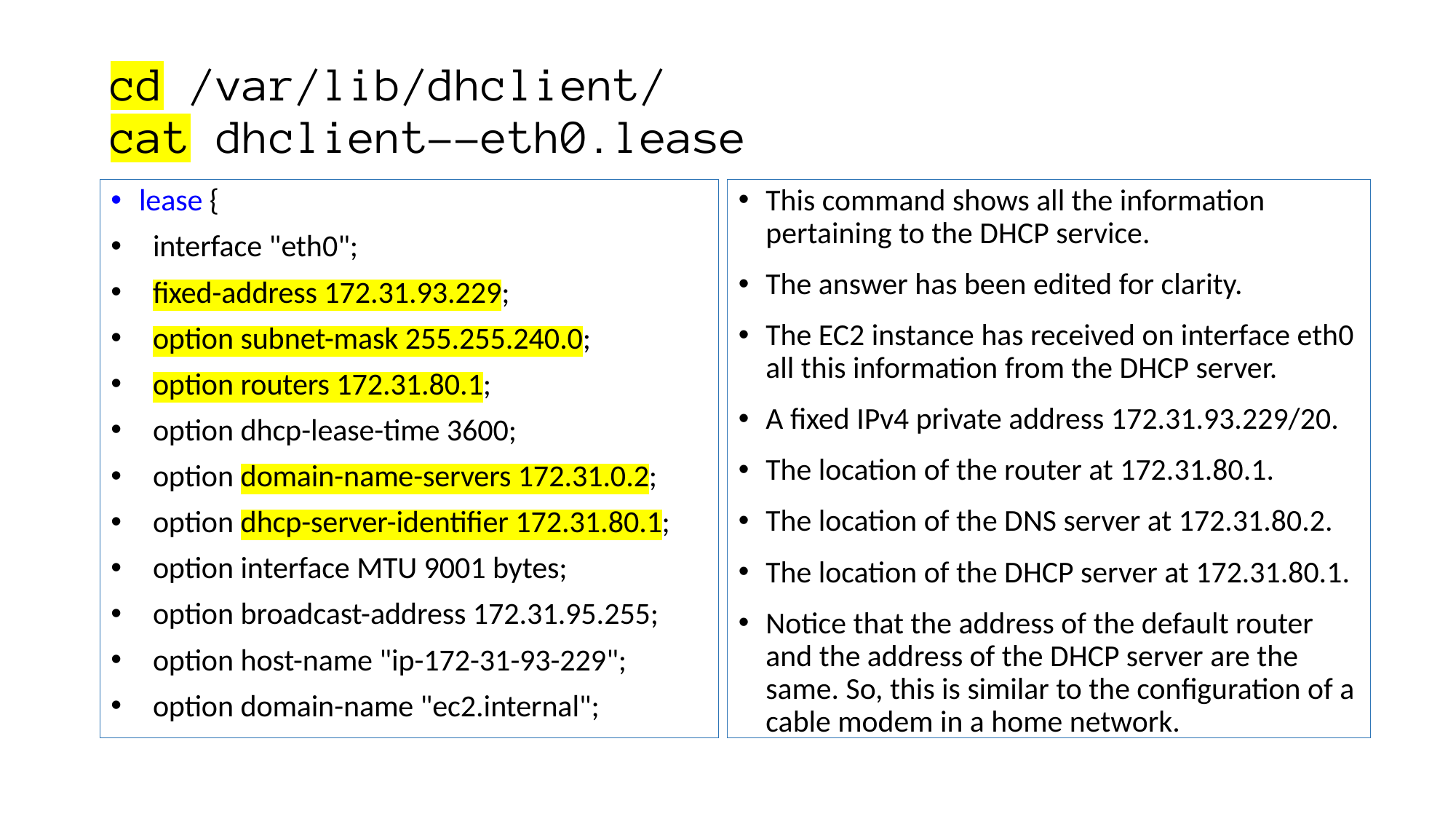

# cd /var/lib/dhclient/ cat dhclient--eth0.lease
lease {
  interface "eth0";
  fixed-address 172.31.93.229;
  option subnet-mask 255.255.240.0;
  option routers 172.31.80.1;
  option dhcp-lease-time 3600;
  option domain-name-servers 172.31.0.2;
  option dhcp-server-identifier 172.31.80.1;
  option interface MTU 9001 bytes;
  option broadcast-address 172.31.95.255;
  option host-name "ip-172-31-93-229";
  option domain-name "ec2.internal";

This command shows all the information pertaining to the DHCP service.
The answer has been edited for clarity.
The EC2 instance has received on interface eth0 all this information from the DHCP server.
A fixed IPv4 private address 172.31.93.229/20.
The location of the router at 172.31.80.1.
The location of the DNS server at 172.31.80.2.
The location of the DHCP server at 172.31.80.1.
Notice that the address of the default router and the address of the DHCP server are the same. So, this is similar to the configuration of a cable modem in a home network.